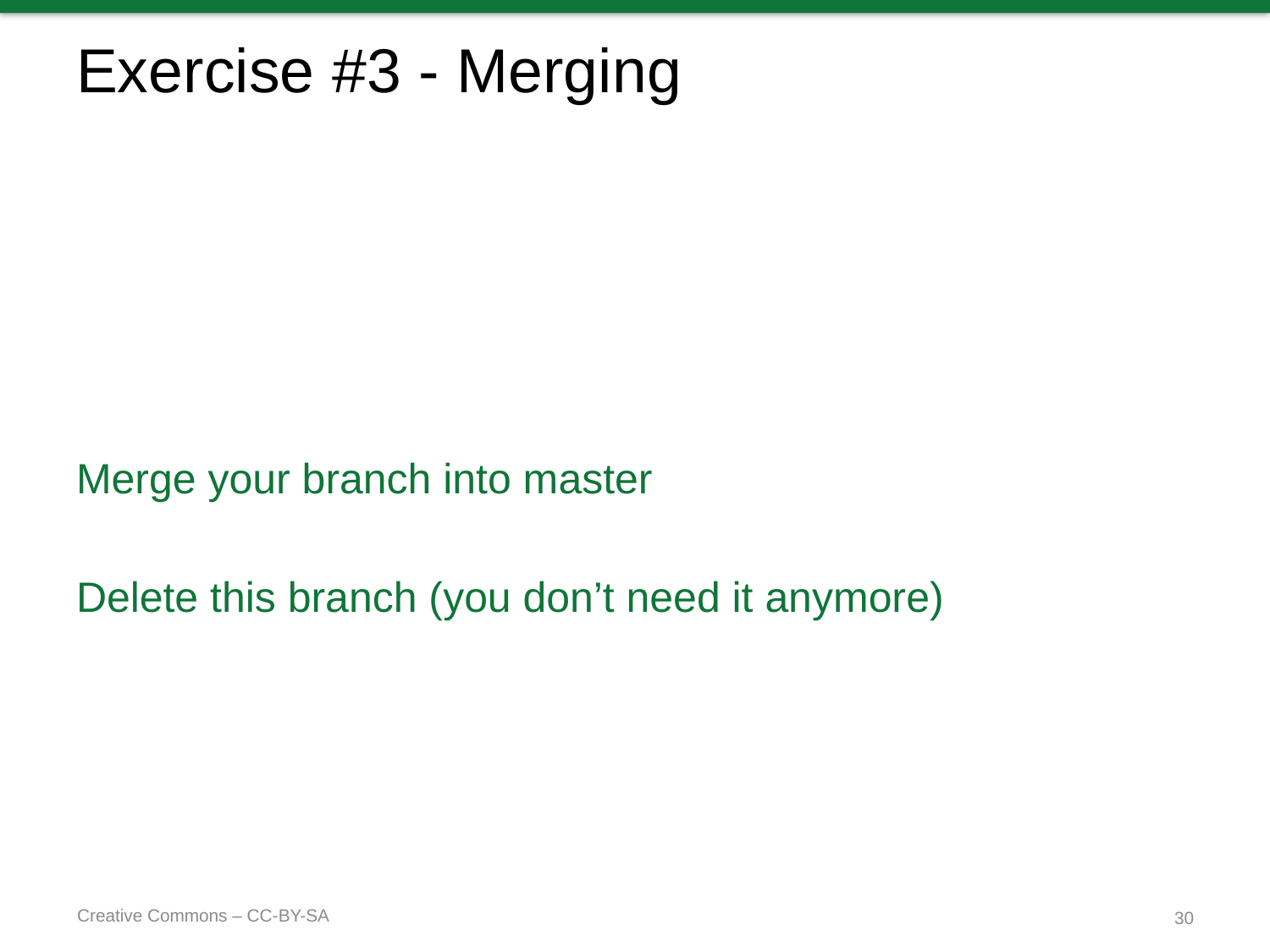

# Exercise #3 - Merging
Merge your branch into master

Delete this branch (you don’t need it anymore)
30